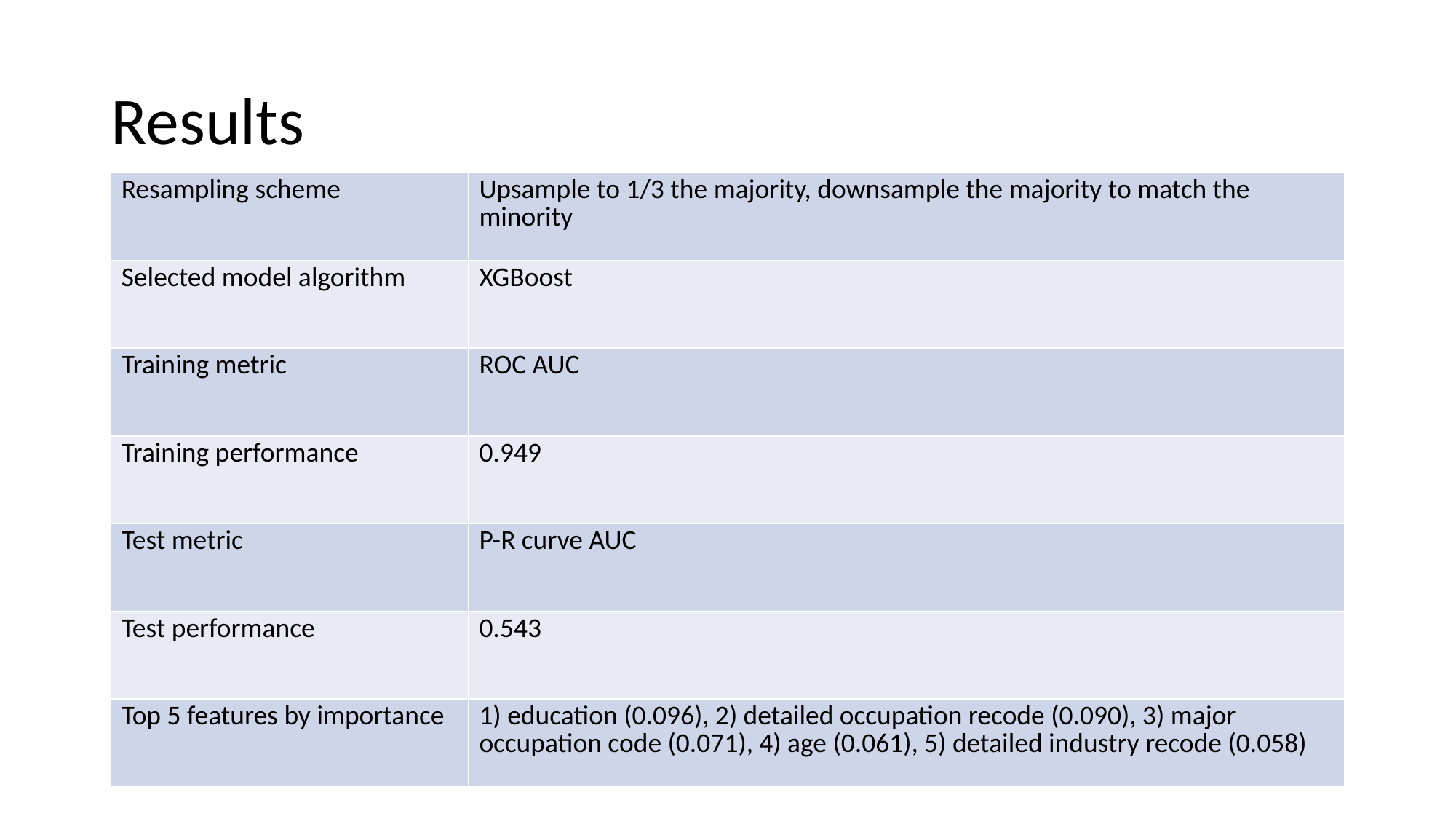

# Results
| Resampling scheme | Upsample to 1/3 the majority, downsample the majority to match the minority |
| --- | --- |
| Selected model algorithm | XGBoost |
| Training metric | ROC AUC |
| Training performance | 0.949 |
| Test metric | P-R curve AUC |
| Test performance | 0.543 |
| Top 5 features by importance | 1) education (0.096), 2) detailed occupation recode (0.090), 3) major occupation code (0.071), 4) age (0.061), 5) detailed industry recode (0.058) |